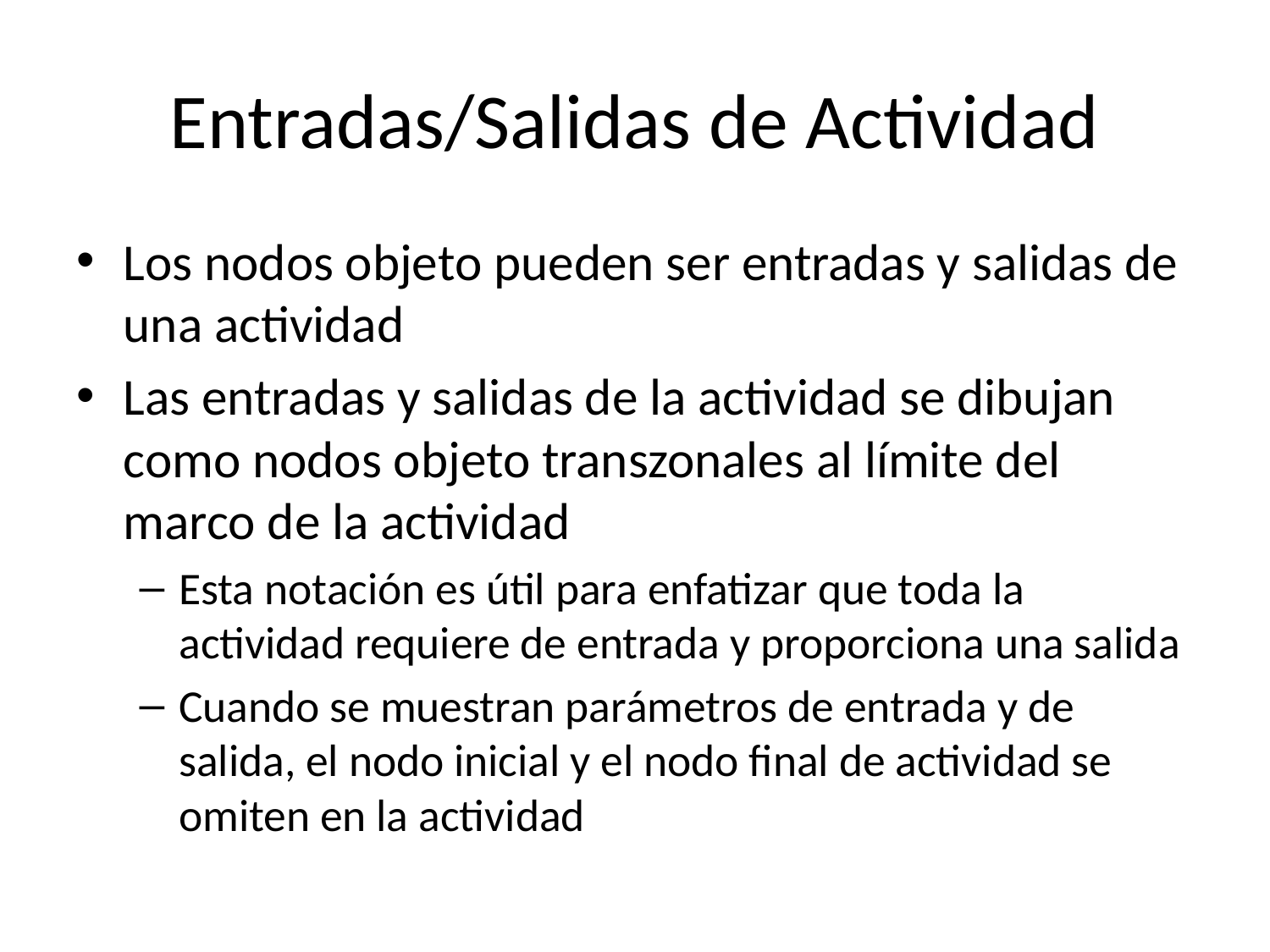

# Entradas/Salidas de Actividad
Los nodos objeto pueden ser entradas y salidas de una actividad
Las entradas y salidas de la actividad se dibujan como nodos objeto transzonales al límite del marco de la actividad
Esta notación es útil para enfatizar que toda la actividad requiere de entrada y proporciona una salida
Cuando se muestran parámetros de entrada y de salida, el nodo inicial y el nodo final de actividad se omiten en la actividad